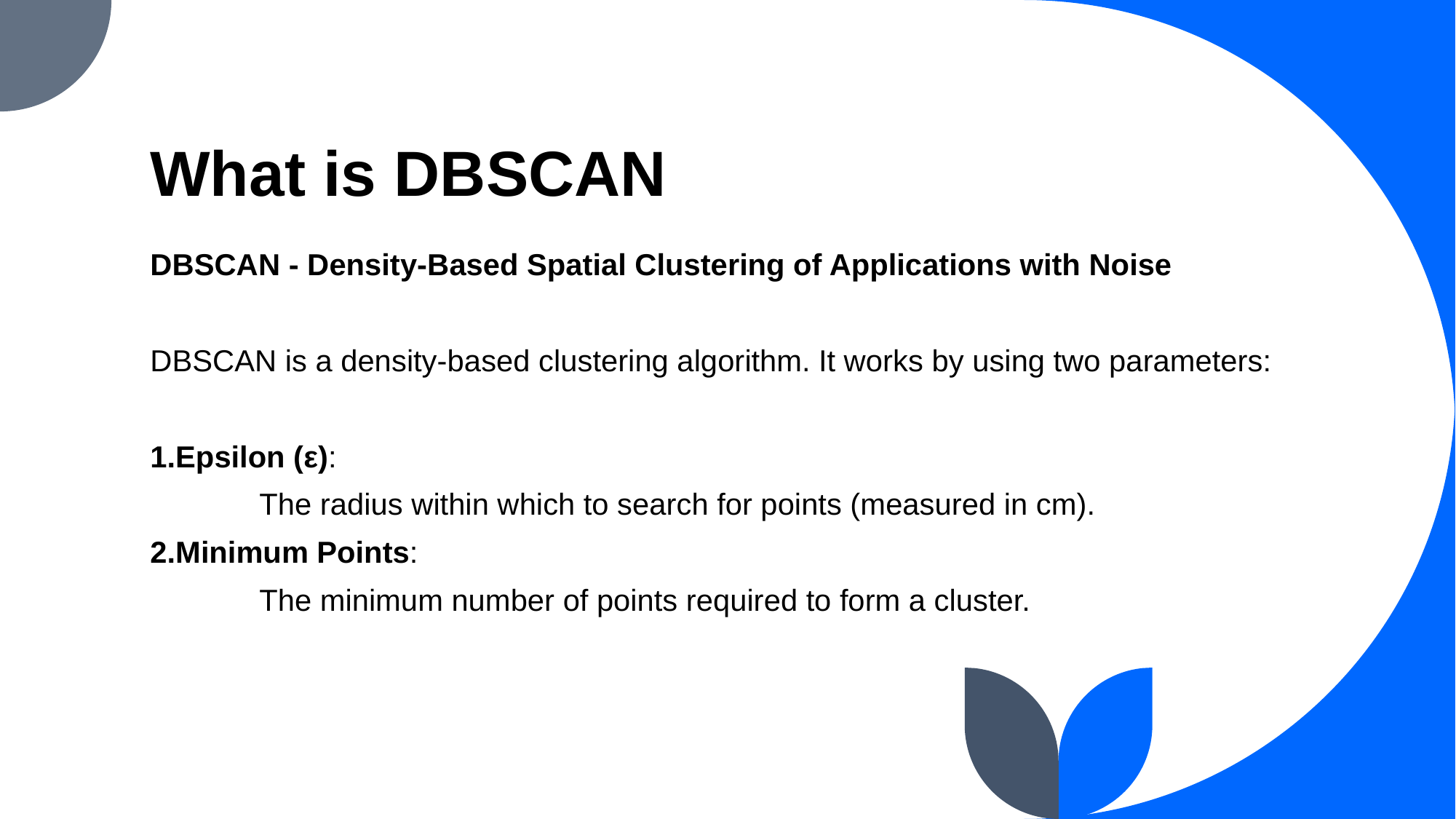

# What is DBSCAN
DBSCAN - Density-Based Spatial Clustering of Applications with Noise

DBSCAN is a density-based clustering algorithm. It works by using two parameters:

Epsilon (ε):
	The radius within which to search for points (measured in cm).
Minimum Points:
	The minimum number of points required to form a cluster.